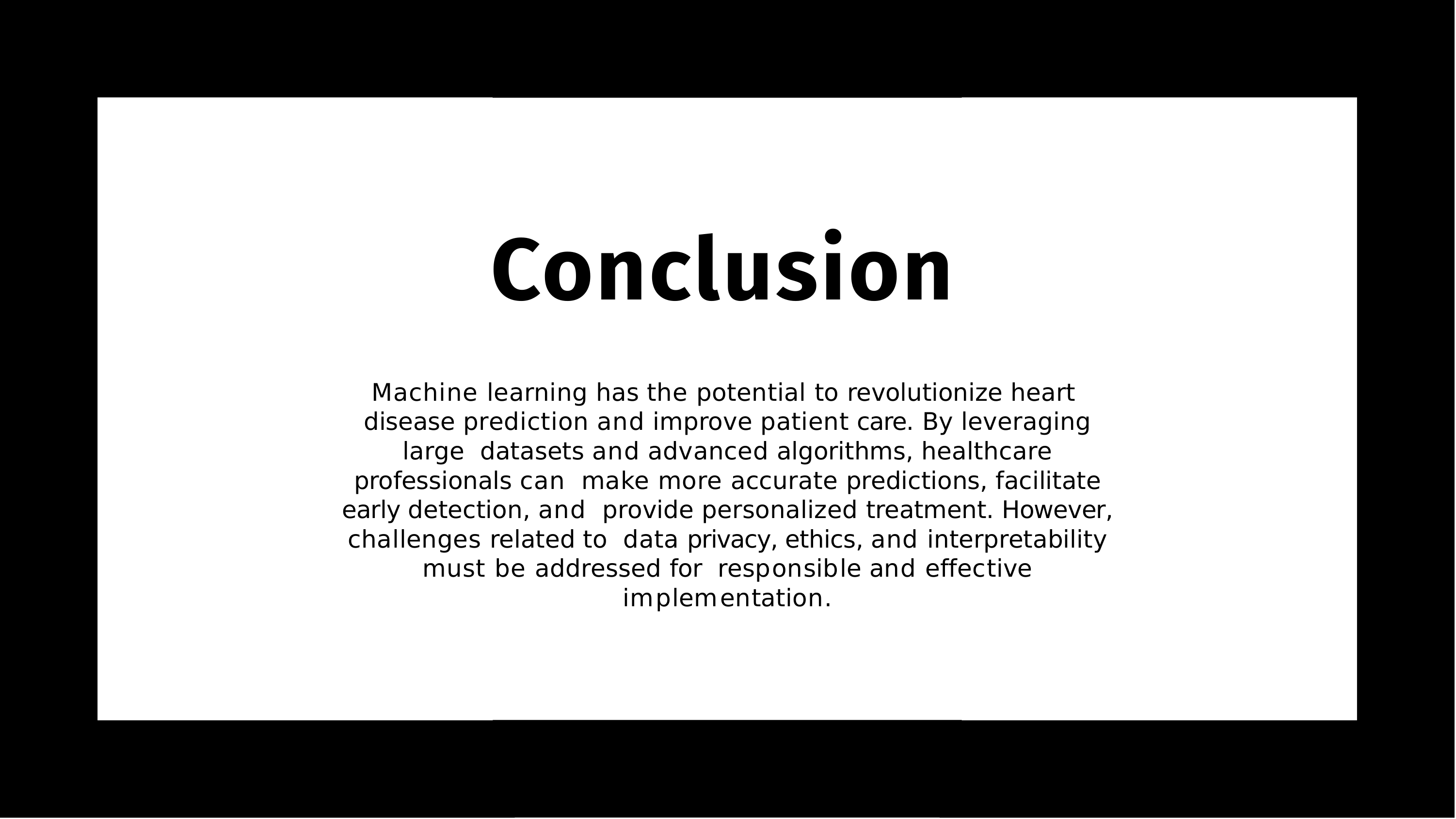

# Conclusion
Machine learning has the potential to revolutionize heart  disease prediction and improve patient care. By leveraging large  datasets and advanced algorithms, healthcare professionals can  make more accurate predictions, facilitate early detection, and  provide personalized treatment. However, challenges related to  data privacy, ethics, and interpretability must be addressed for  responsible and effective implementation.